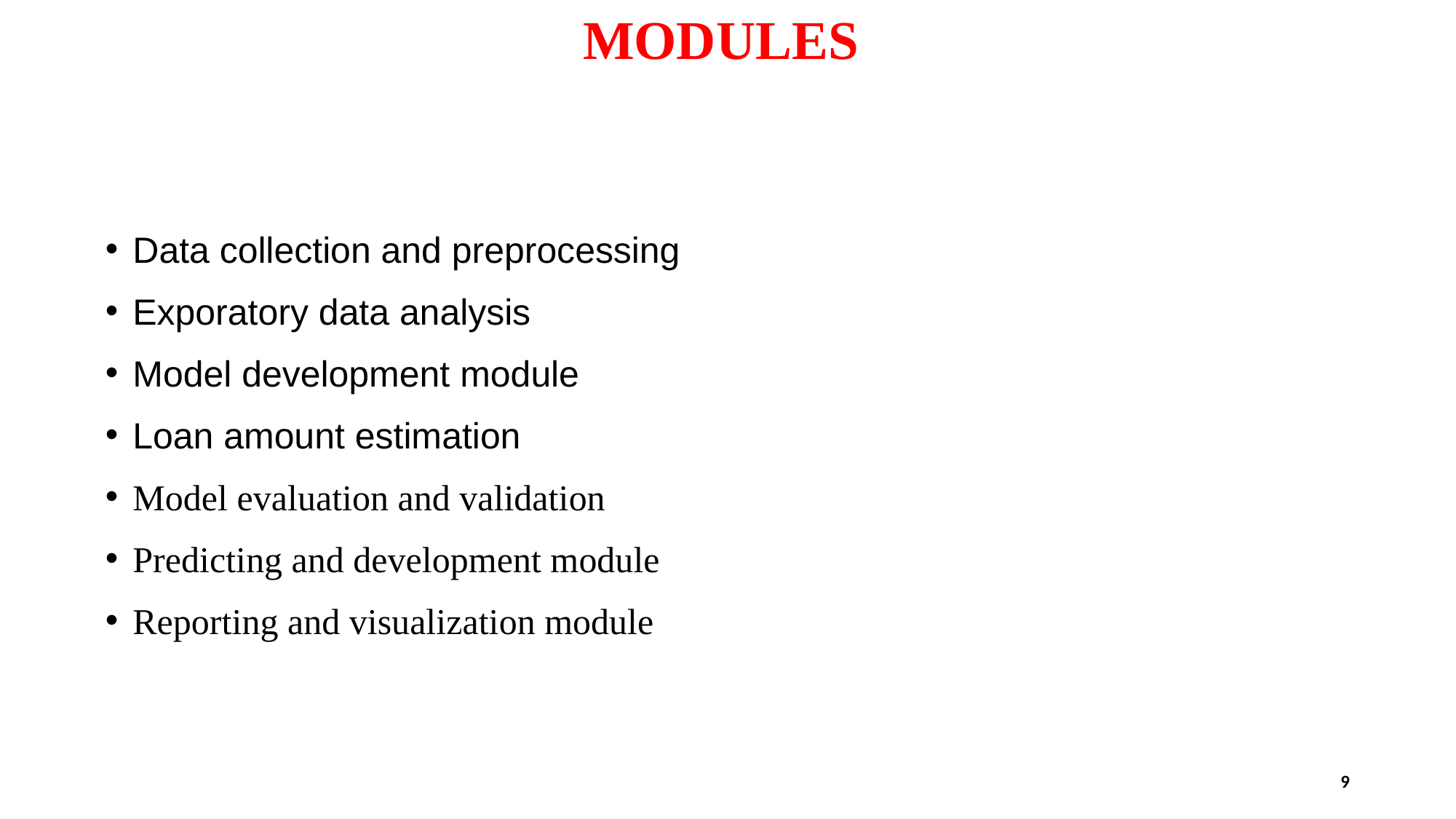

# MODULES
Data collection and preprocessing
Exporatory data analysis
Model development module
Loan amount estimation
Model evaluation and validation
Predicting and development module
Reporting and visualization module
9